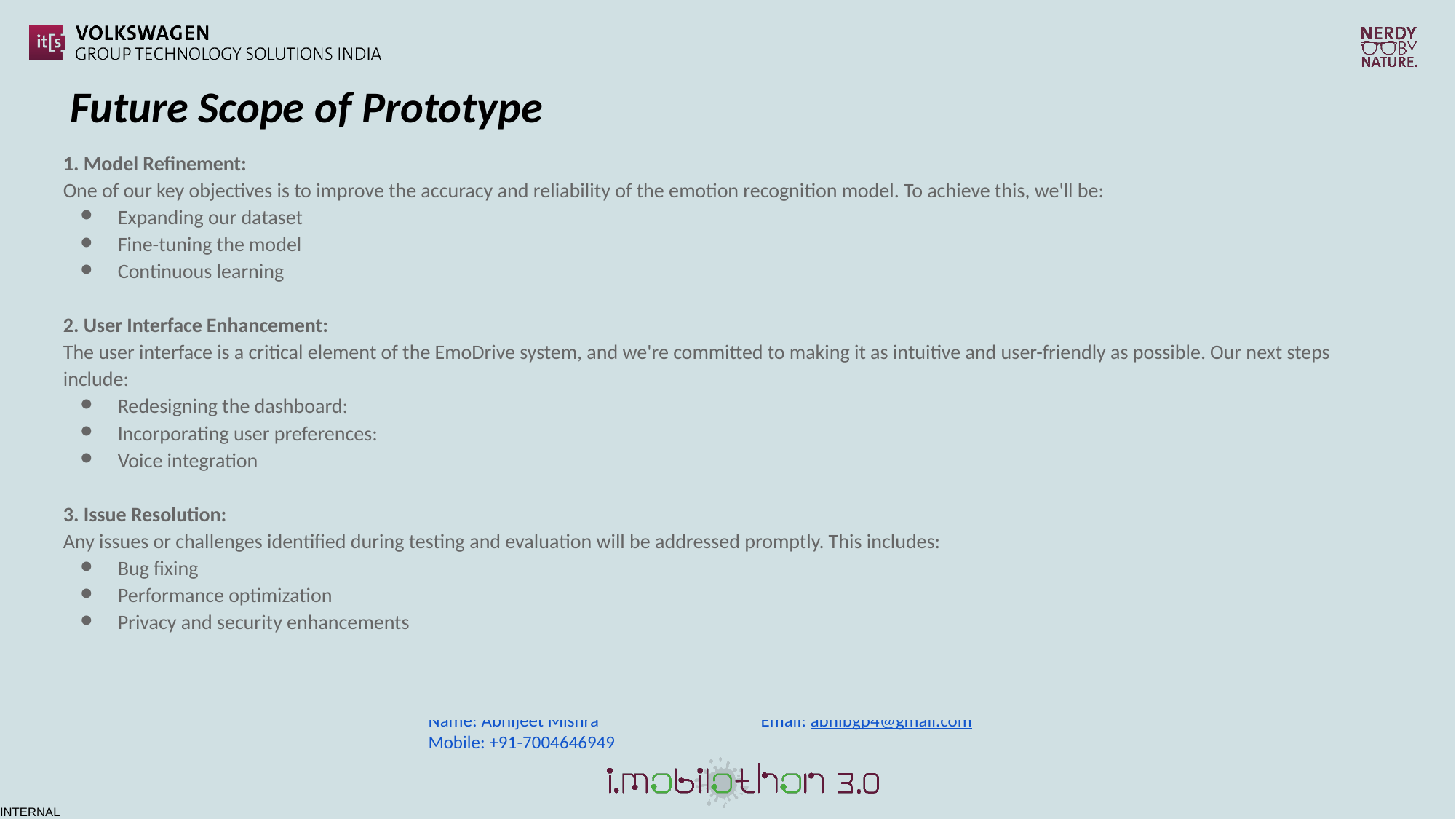

Future Scope of Prototype
1. Model Refinement:
One of our key objectives is to improve the accuracy and reliability of the emotion recognition model. To achieve this, we'll be:
Expanding our dataset
Fine-tuning the model
Continuous learning

2. User Interface Enhancement:
The user interface is a critical element of the EmoDrive system, and we're committed to making it as intuitive and user-friendly as possible. Our next steps include:
Redesigning the dashboard:
Incorporating user preferences:
Voice integration

3. Issue Resolution:
Any issues or challenges identified during testing and evaluation will be addressed promptly. This includes:
Bug fixing
Performance optimization
Privacy and security enhancements

	Name: Abhijeet Mishra		 Email: abhibgp4@gmail.com 		Mobile: +91-7004646949